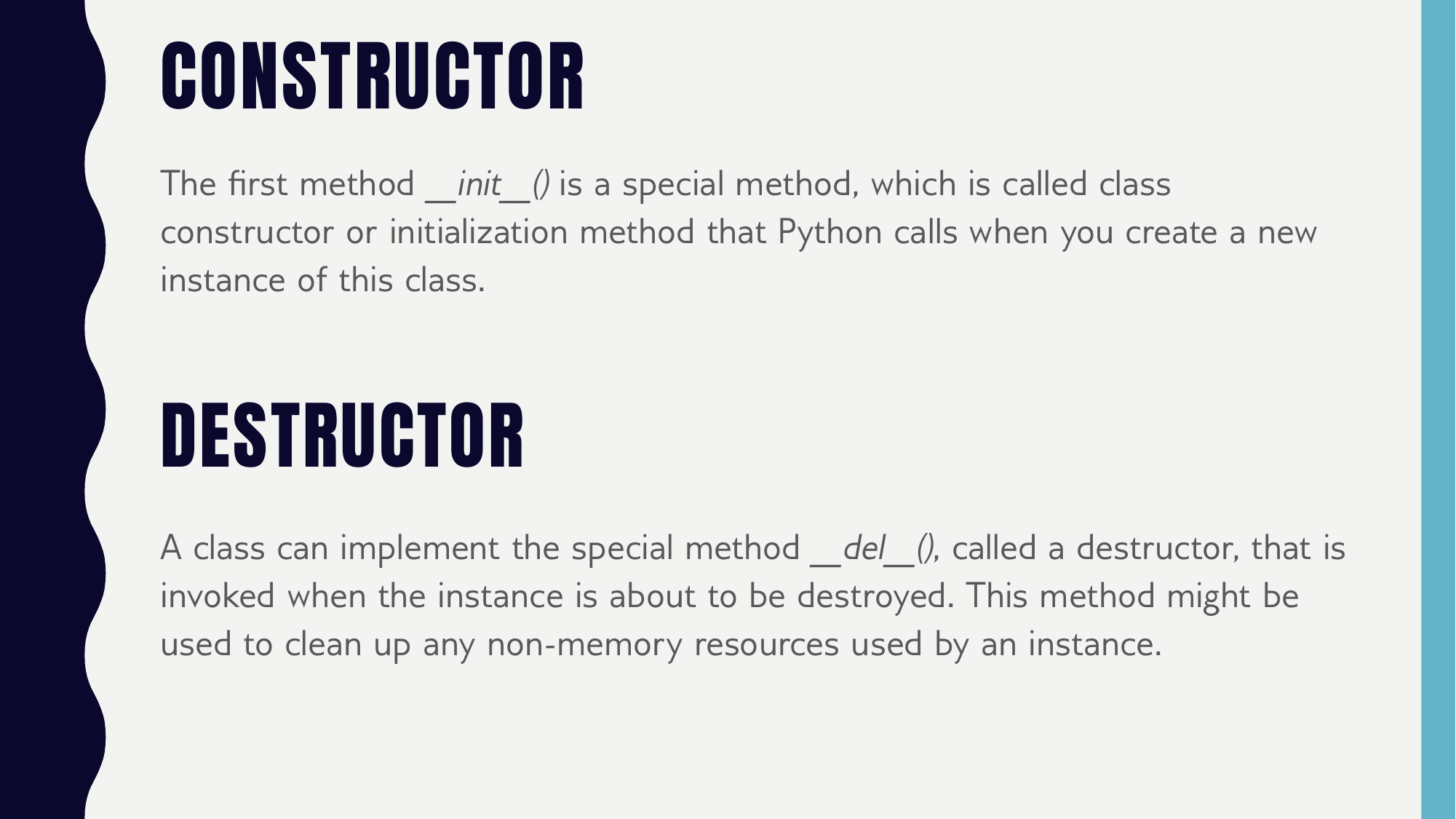

# Constructor
The first method __init__() is a special method, which is called class constructor or initialization method that Python calls when you create a new instance of this class.
DESTRUCTOR
A class can implement the special method __del__(), called a destructor, that is invoked when the instance is about to be destroyed. This method might be used to clean up any non-memory resources used by an instance.